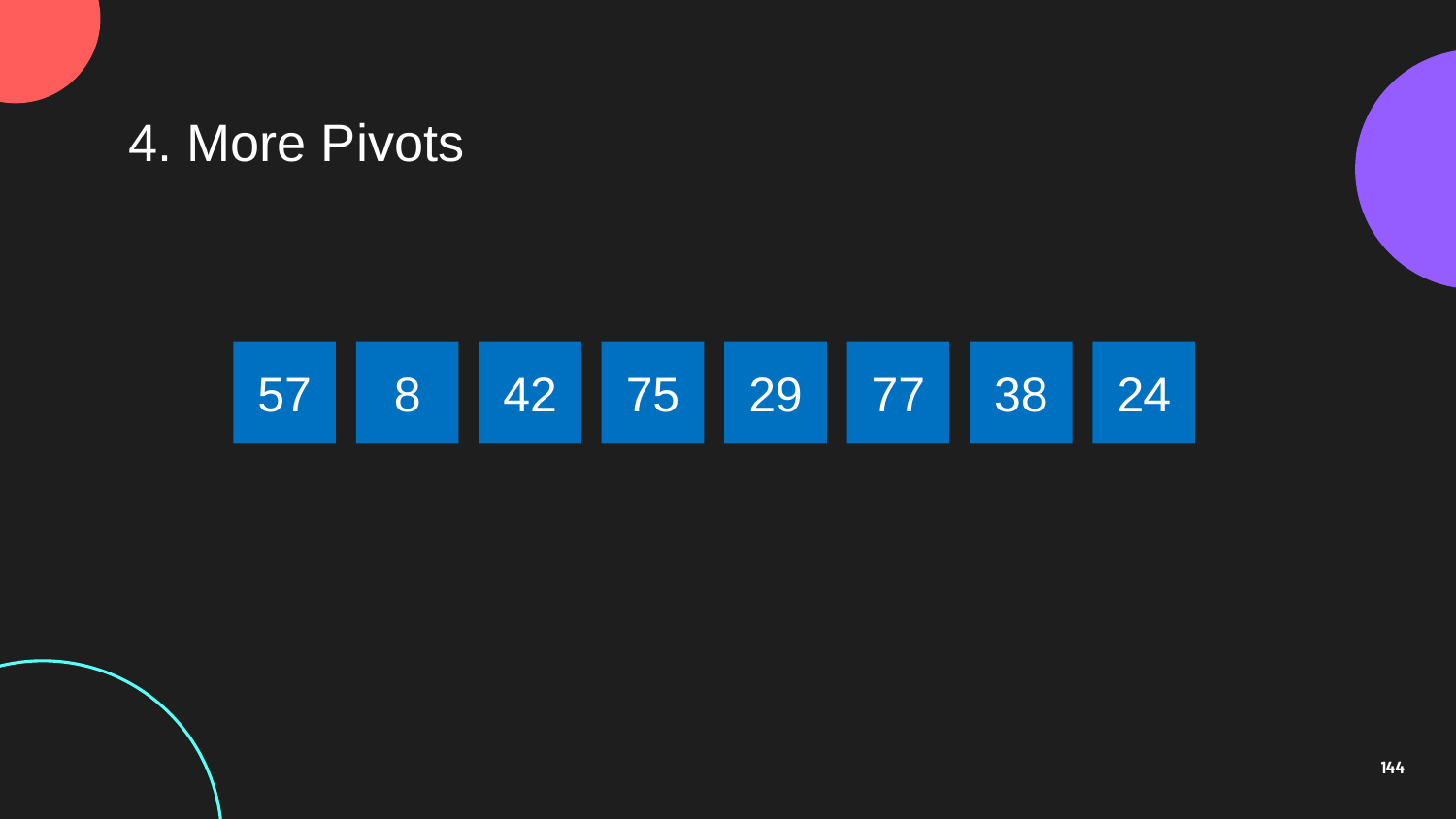

4. More Pivots

57
8
42
75
29
77
38
24
144